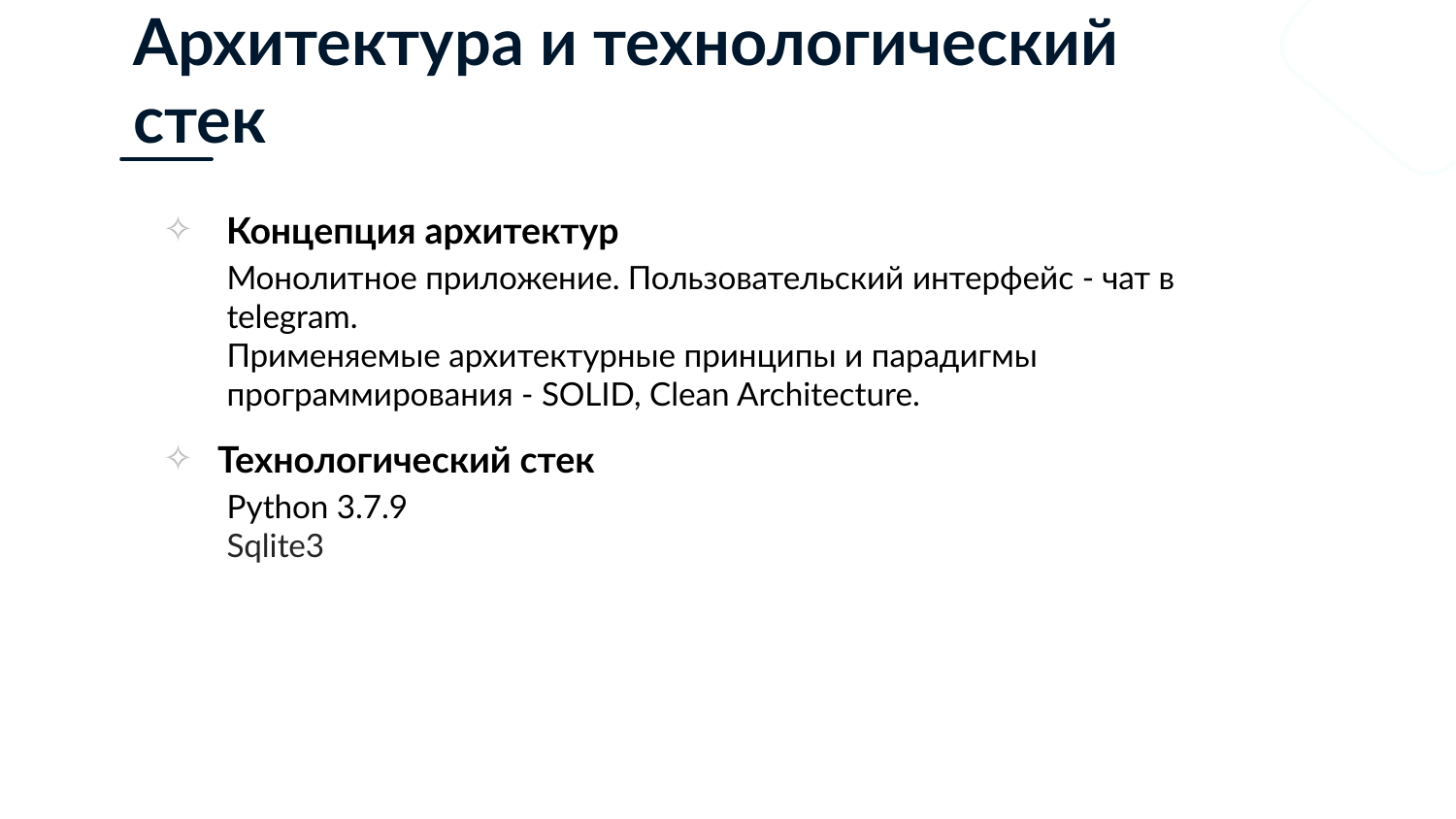

# Архитектура и технологический стек
 Концепция архитектур
Монолитное приложение. Пользовательский интерфейс - чат в telegram.
Применяемые архитектурные принципы и парадигмы программирования - SOLID, Clean Architecture.
Технологический стек
Python 3.7.9
Sqlite3